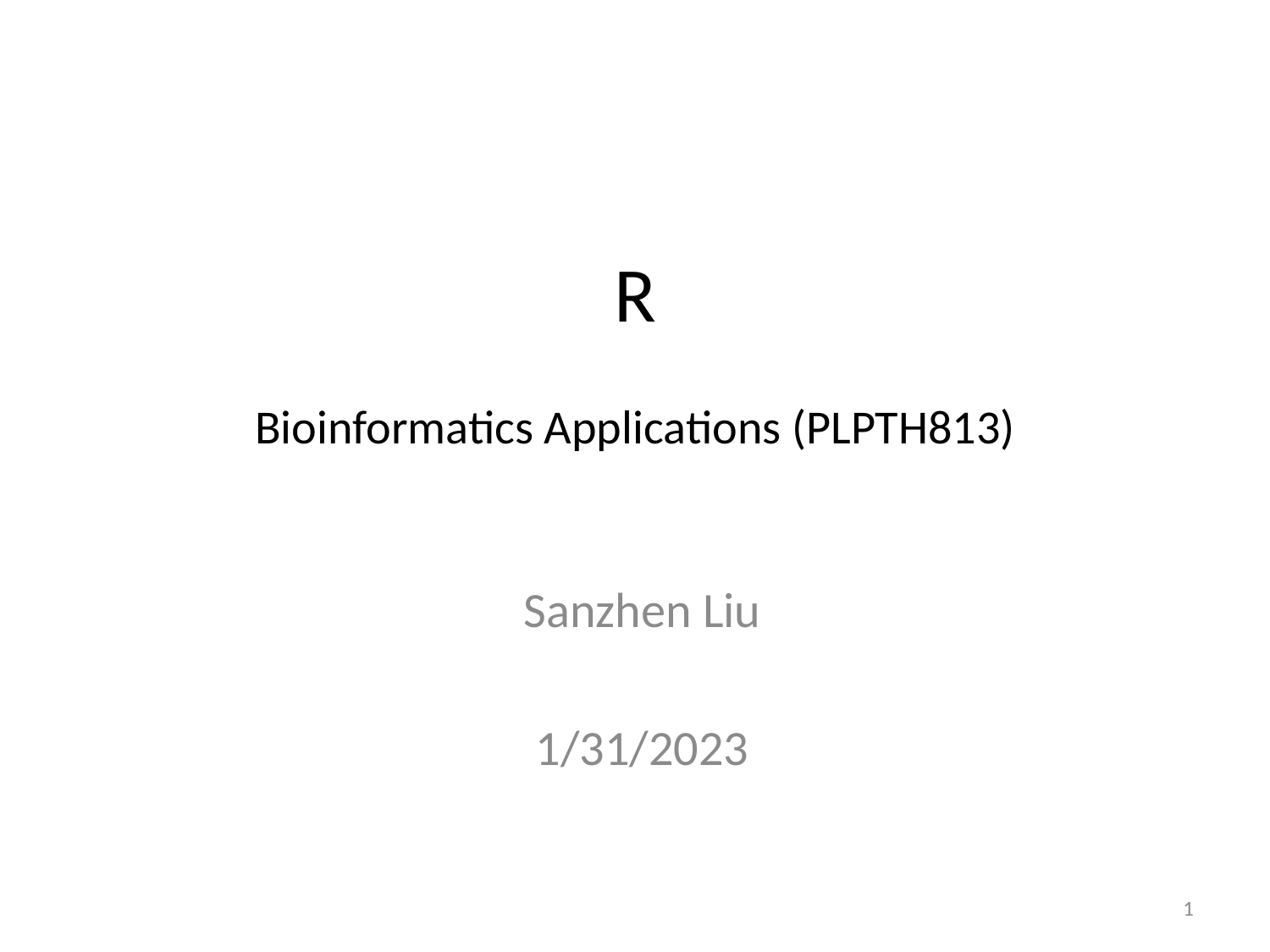

# R Bioinformatics Applications (PLPTH813)
Sanzhen Liu

1/31/2023
1